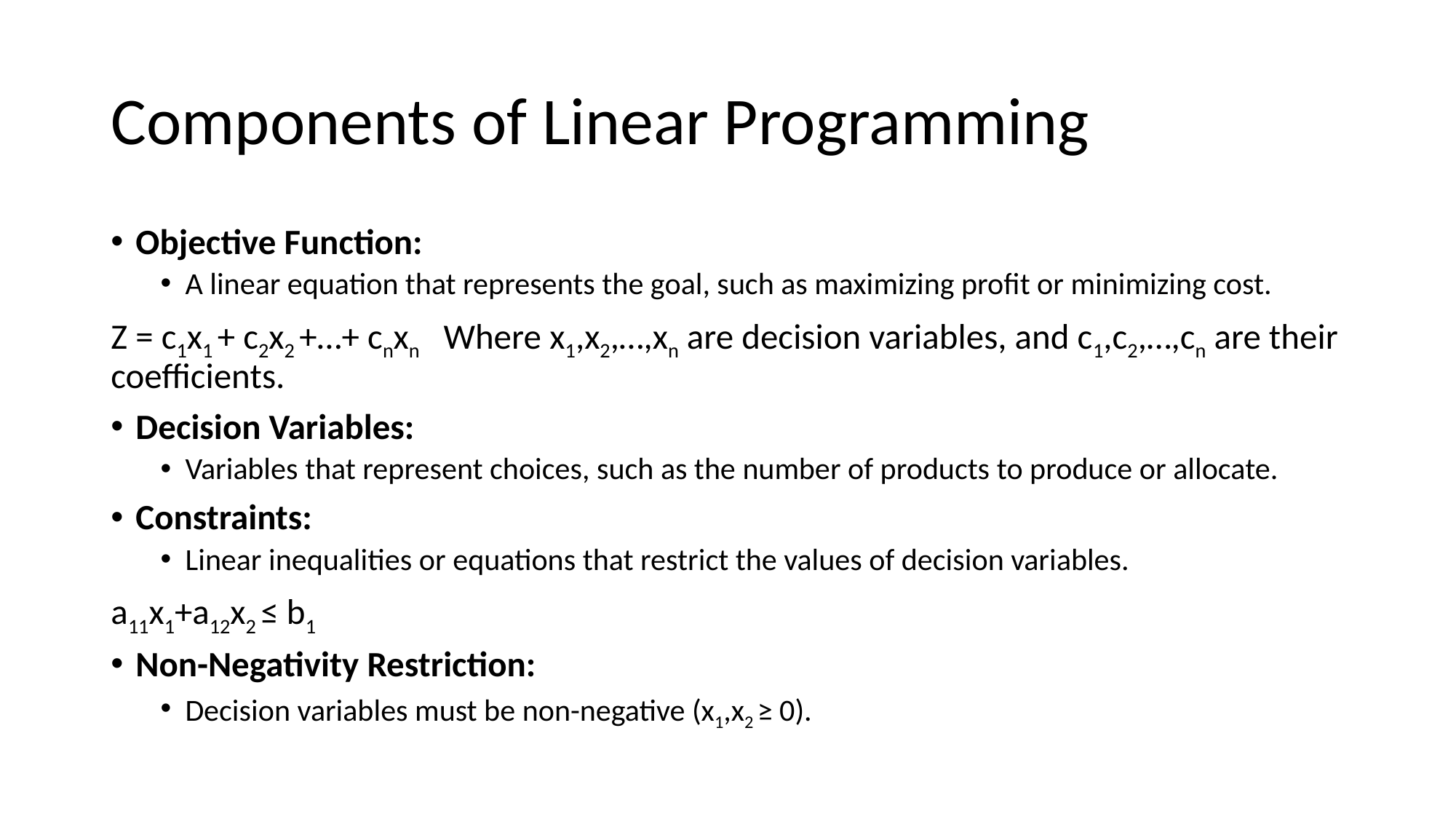

# Components of Linear Programming
Objective Function:
A linear equation that represents the goal, such as maximizing profit or minimizing cost.
Z = c1x1 + c2x2 +…+ cnxn   ​Where x1,x2,…,xn are decision variables, and c1,c2,…,cn​ are their coefficients.
Decision Variables:
Variables that represent choices, such as the number of products to produce or allocate.
Constraints:
Linear inequalities or equations that restrict the values of decision variables.
a11x1+a12x2 ≤ b1​
Non-Negativity Restriction:
Decision variables must be non-negative (x1,x2 ≥ 0).